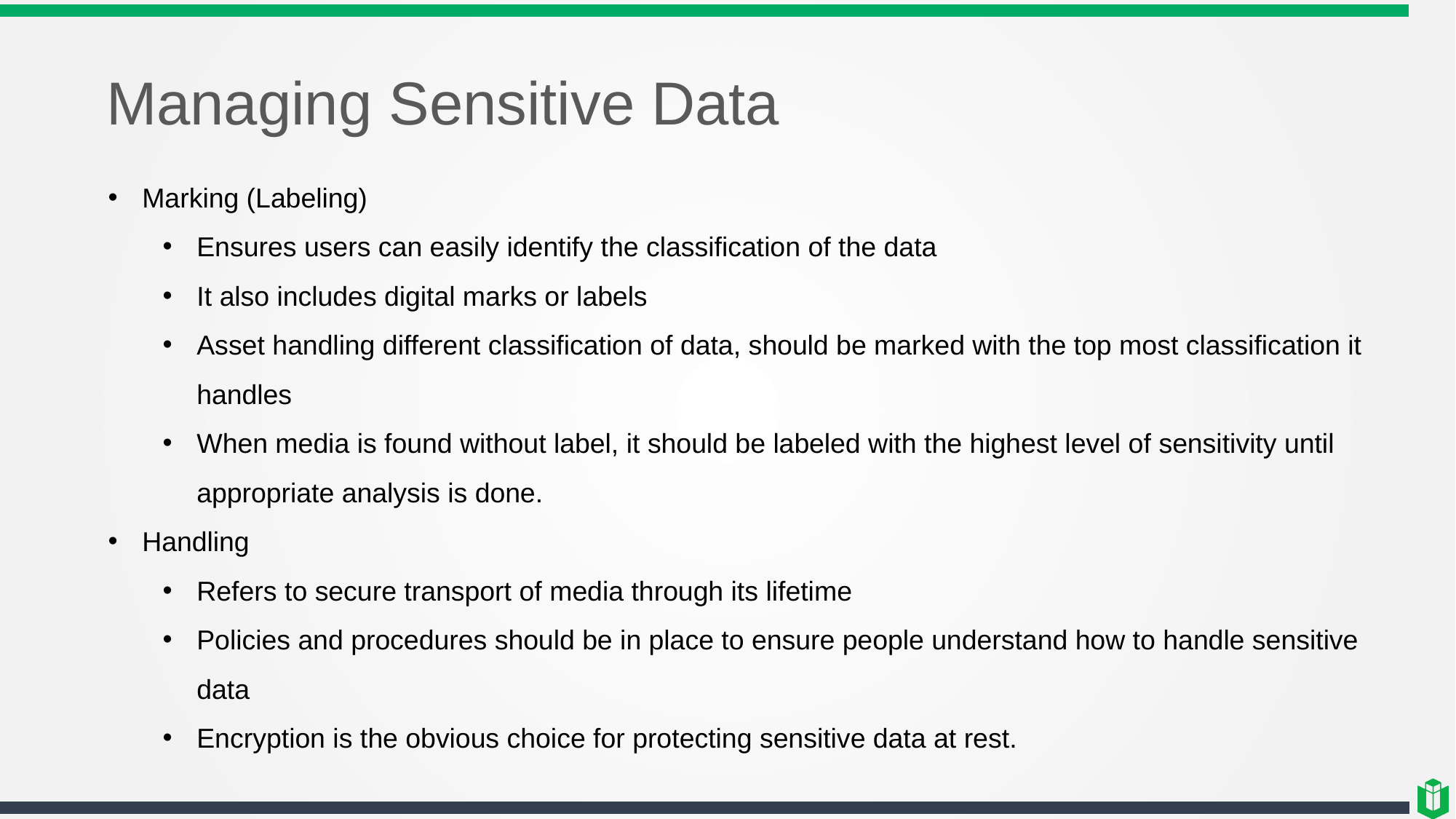

# Managing Sensitive Data
Marking (Labeling)
Ensures users can easily identify the classification of the data
It also includes digital marks or labels
Asset handling different classification of data, should be marked with the top most classification it handles
When media is found without label, it should be labeled with the highest level of sensitivity until appropriate analysis is done.
Handling
Refers to secure transport of media through its lifetime
Policies and procedures should be in place to ensure people understand how to handle sensitive data
Encryption is the obvious choice for protecting sensitive data at rest.